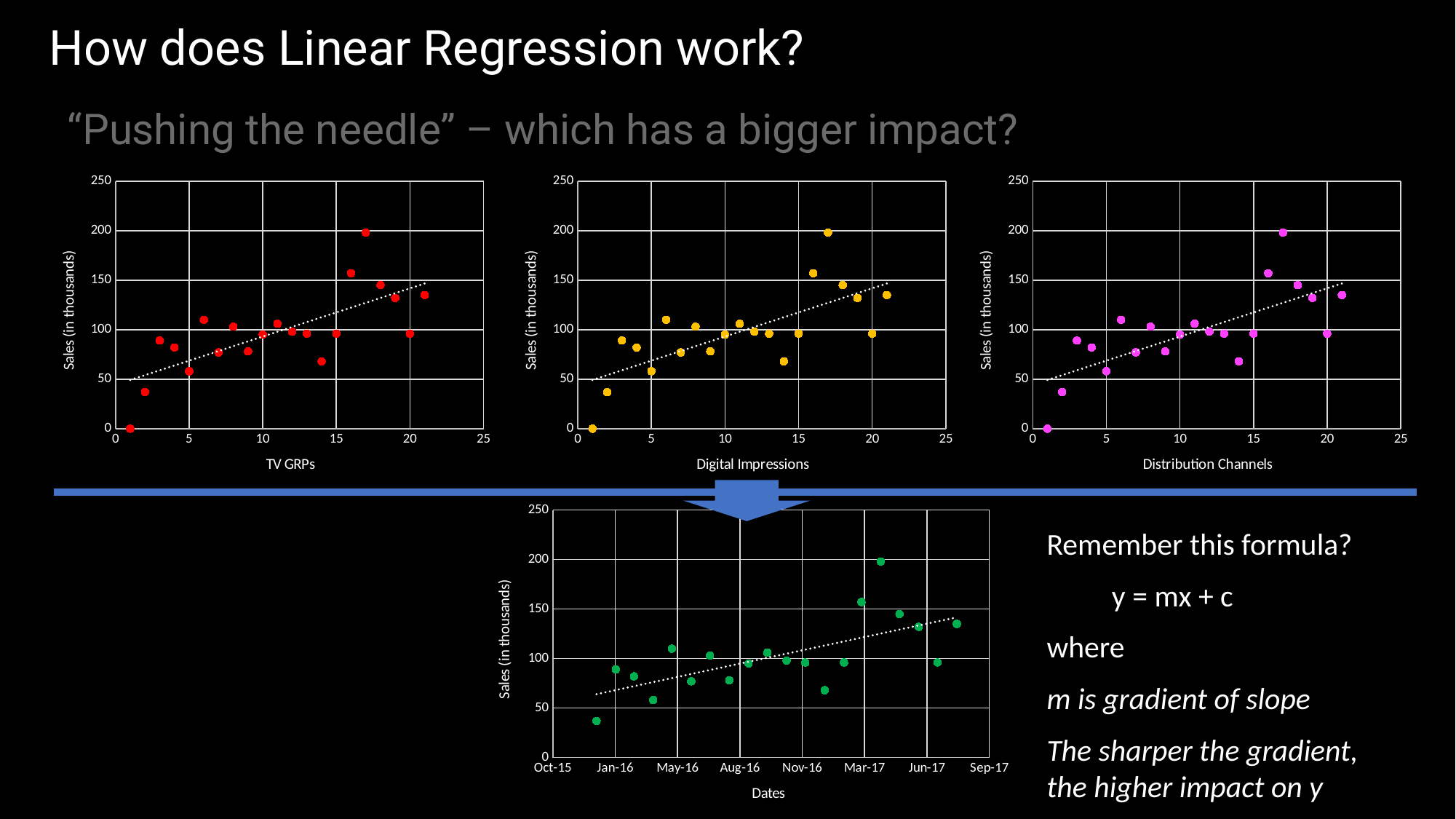

# How does Linear Regression work?
“Pushing the needle” – which has a bigger impact?

### Chart

| Category | TV (GRP's) |
|---|---|

### Chart

| Category | Digital (IMPRESSIONS) |
|---|---|

### Chart

| Category | Distribution |
|---|---|

### Chart

| Category | Sales  |
|---|---|
Remember this formula?
y = mx + c
where
m is gradient of slope
The sharper the gradient, the higher impact on y